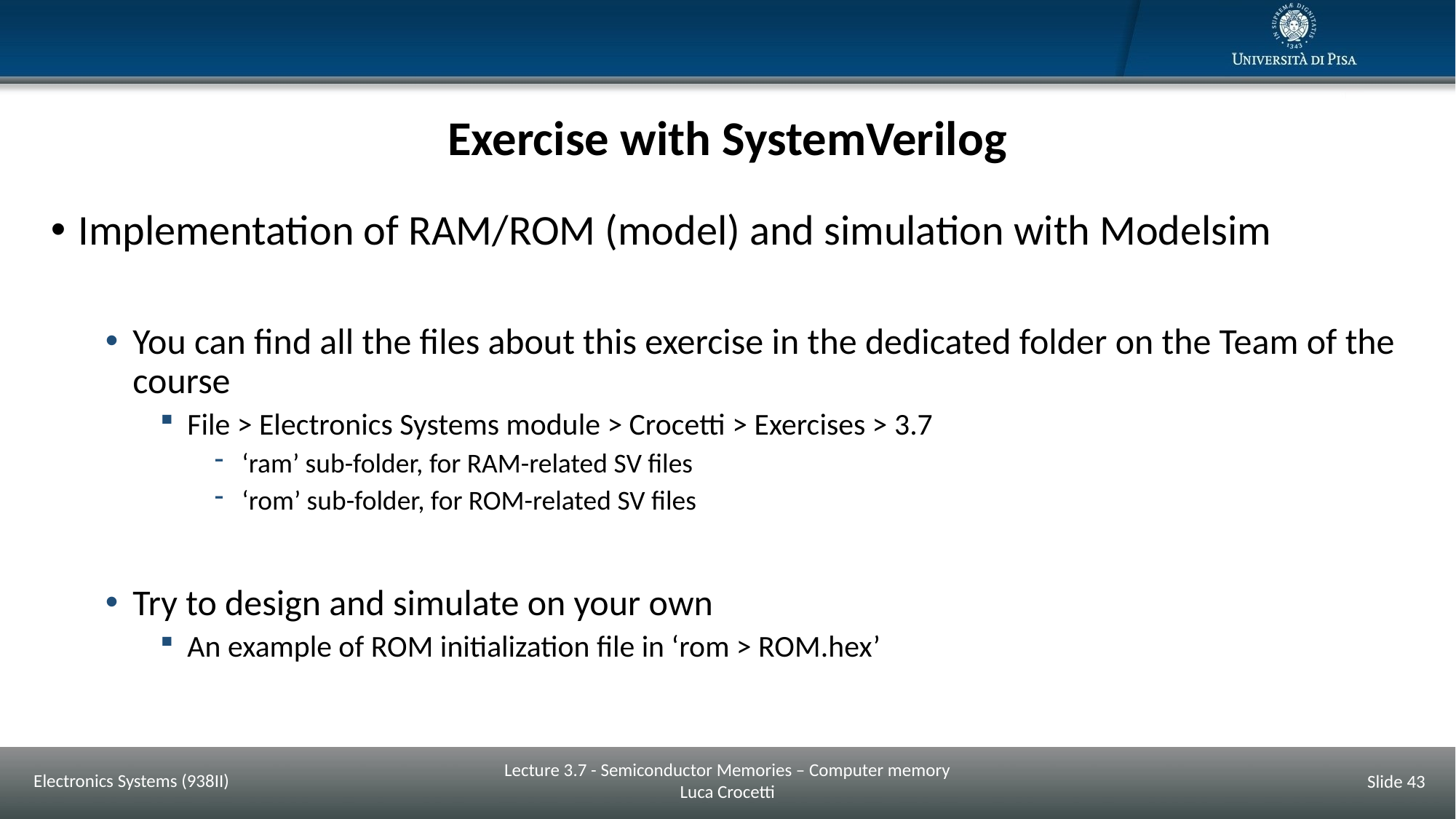

# Exercise with SystemVerilog
Implementation of RAM/ROM (model) and simulation with Modelsim

You can find all the files about this exercise in the dedicated folder on the Team of the course
File > Electronics Systems module > Crocetti > Exercises > 3.7
‘ram’ sub-folder, for RAM-related SV files
‘rom’ sub-folder, for ROM-related SV files

Try to design and simulate on your own
An example of ROM initialization file in ‘rom > ROM.hex’